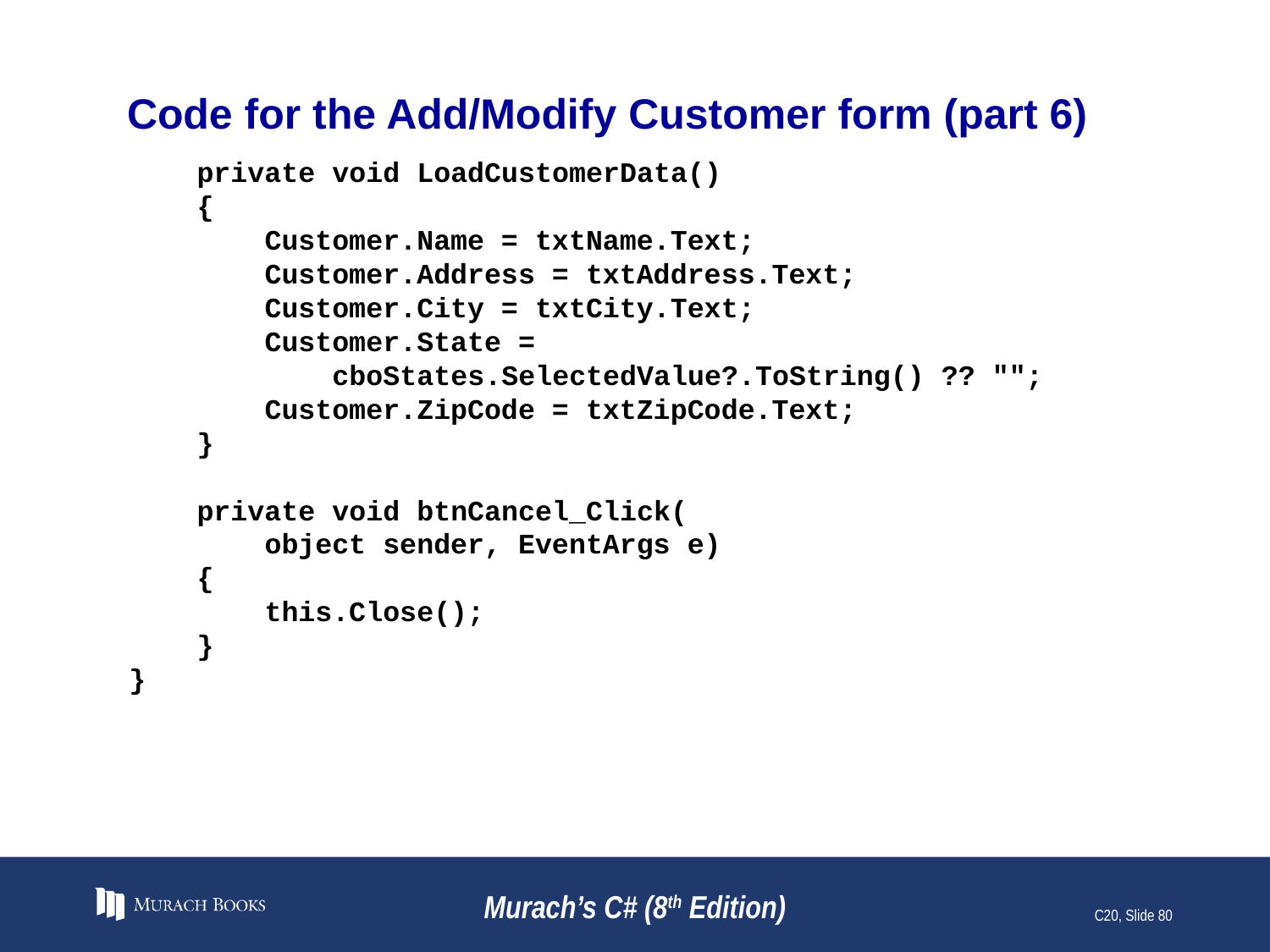

# Code for the Add/Modify Customer form (part 6)
    private void LoadCustomerData()
    {
        Customer.Name = txtName.Text;
        Customer.Address = txtAddress.Text;
        Customer.City = txtCity.Text;
        Customer.State =
            cboStates.SelectedValue?.ToString() ?? "";
        Customer.ZipCode = txtZipCode.Text;
    }

    private void btnCancel_Click(
        object sender, EventArgs e)
    {
        this.Close();
    }
}

Murach’s C# (8th Edition)

C20, Slide 80